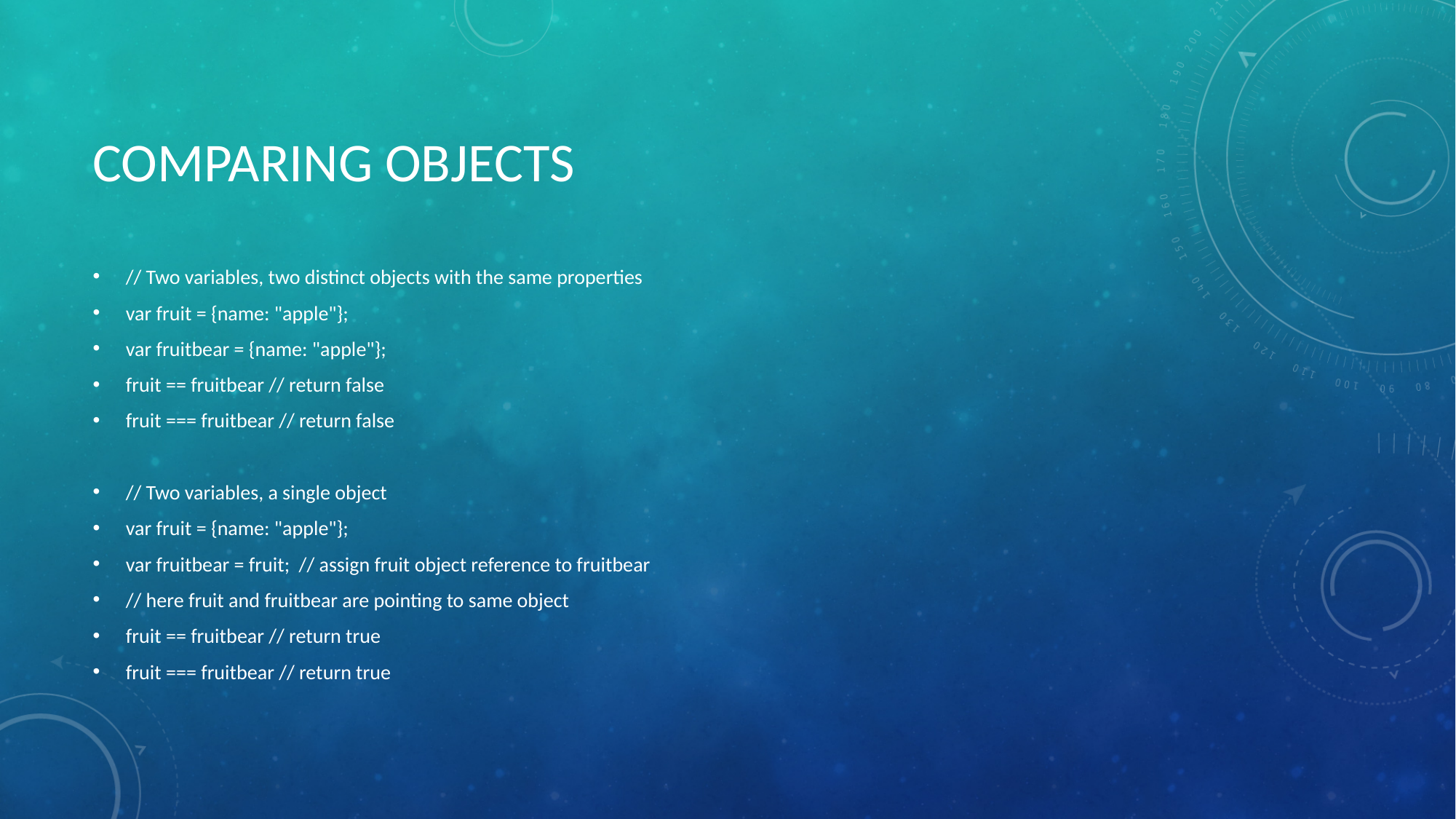

# Comparing Objects
// Two variables, two distinct objects with the same properties
var fruit = {name: "apple"};
var fruitbear = {name: "apple"};
fruit == fruitbear // return false
fruit === fruitbear // return false

// Two variables, a single object
var fruit = {name: "apple"};
var fruitbear = fruit;  // assign fruit object reference to fruitbear
// here fruit and fruitbear are pointing to same object
fruit == fruitbear // return true
fruit === fruitbear // return true